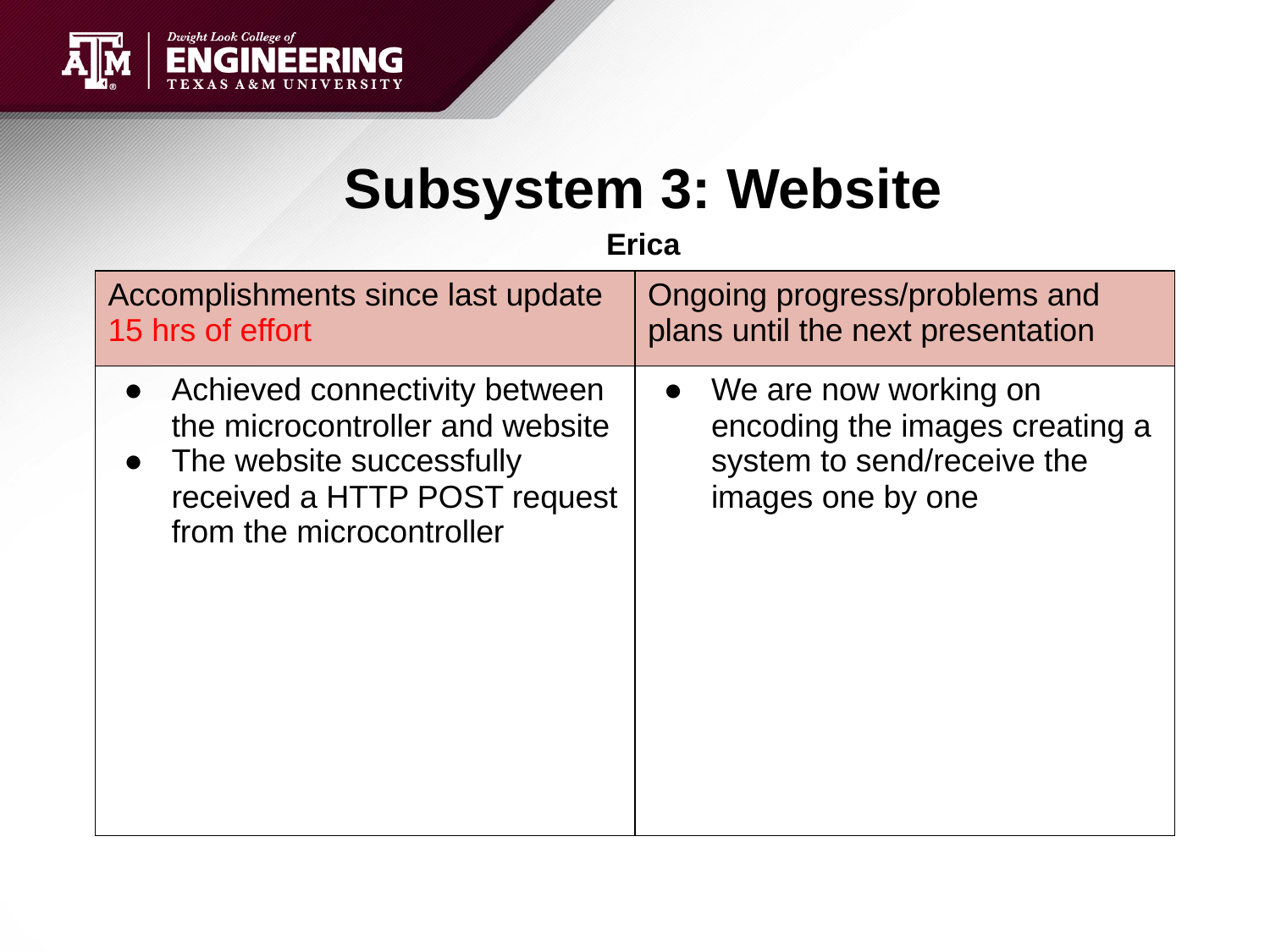

# Subsystem 3: Website
Erica
| Accomplishments since last update 15 hrs of effort | Ongoing progress/problems and plans until the next presentation |
| --- | --- |
| Achieved connectivity between the microcontroller and website The website successfully received a HTTP POST request from the microcontroller | We are now working on encoding the images creating a system to send/receive the images one by one |